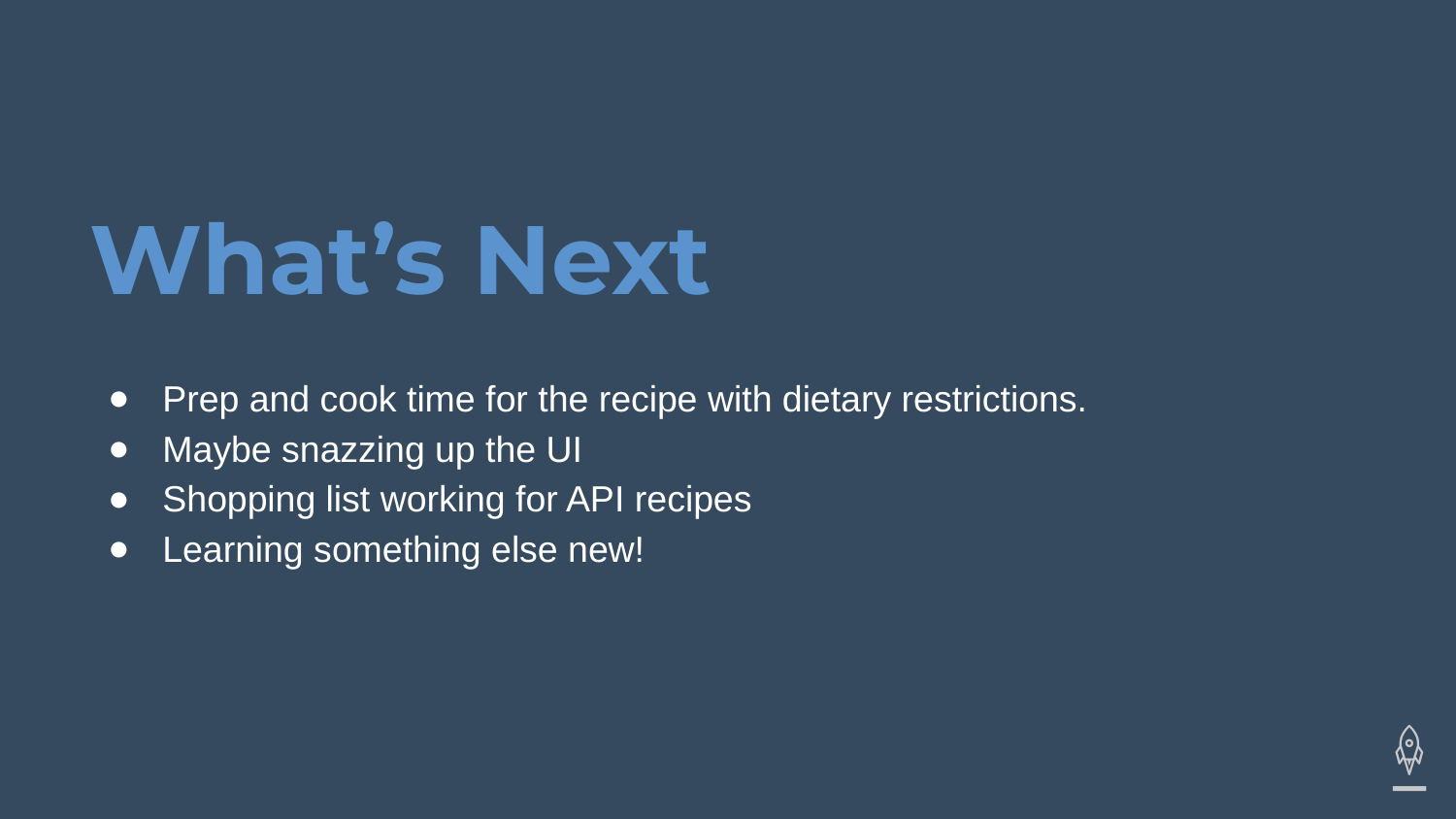

# What’s Next
Prep and cook time for the recipe with dietary restrictions.
Maybe snazzing up the UI
Shopping list working for API recipes
Learning something else new!